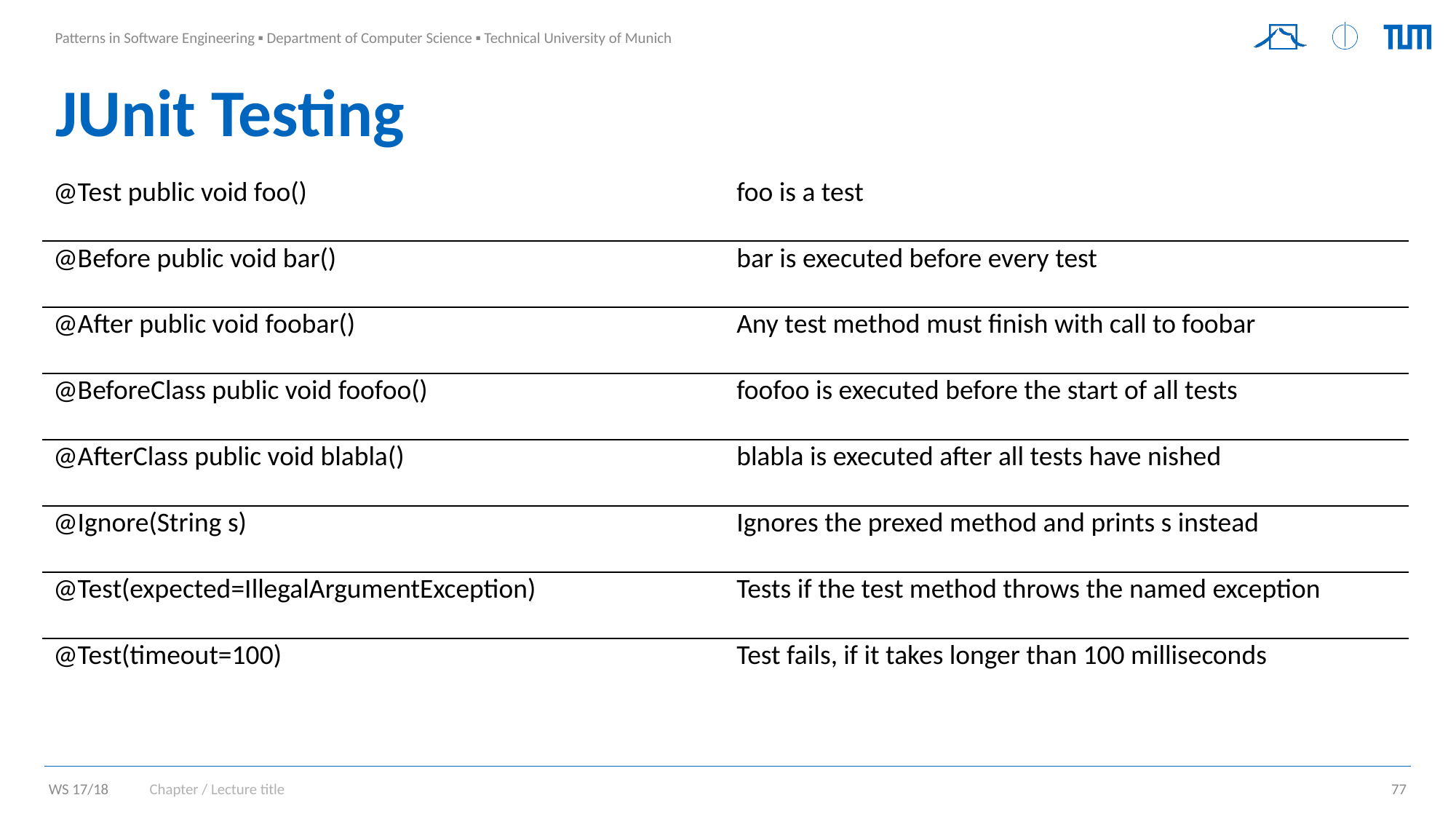

# JUnit Testing
| @Test public void foo() | foo is a test |
| --- | --- |
| @Before public void bar() | bar is executed before every test |
| @After public void foobar() | Any test method must finish with call to foobar |
| @BeforeClass public void foofoo() | foofoo is executed before the start of all tests |
| @AfterClass public void blabla() | blabla is executed after all tests have nished |
| @Ignore(String s) | Ignores the prexed method and prints s instead |
| @Test(expected=IllegalArgumentException) | Tests if the test method throws the named exception |
| @Test(timeout=100) | Test fails, if it takes longer than 100 milliseconds |
Chapter / Lecture title
77
WS 17/18